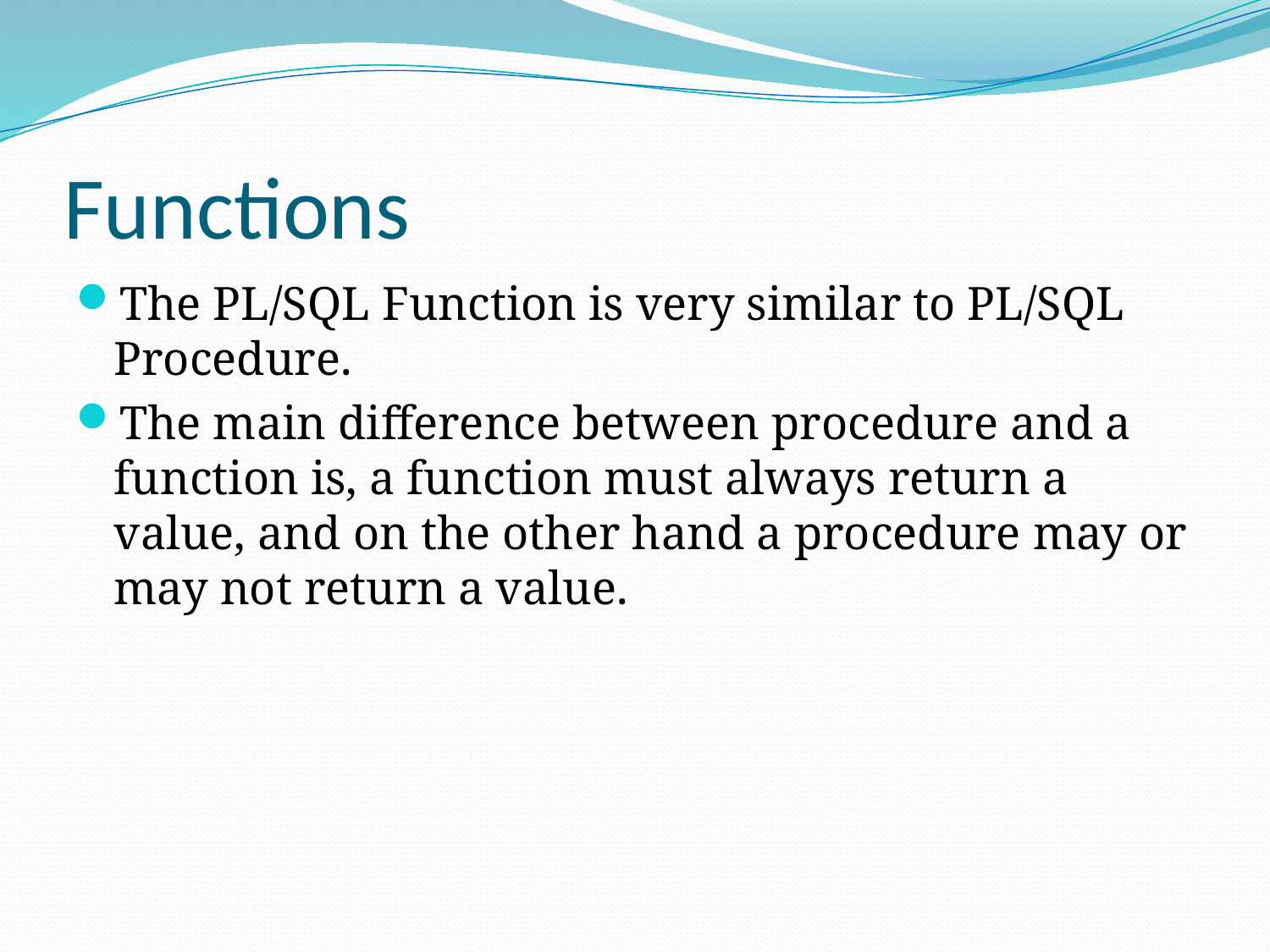

# Functions
The PL/SQL Function is very similar to PL/SQL Procedure.
The main difference between procedure and a function is, a function must always return a value, and on the other hand a procedure may or may not return a value.